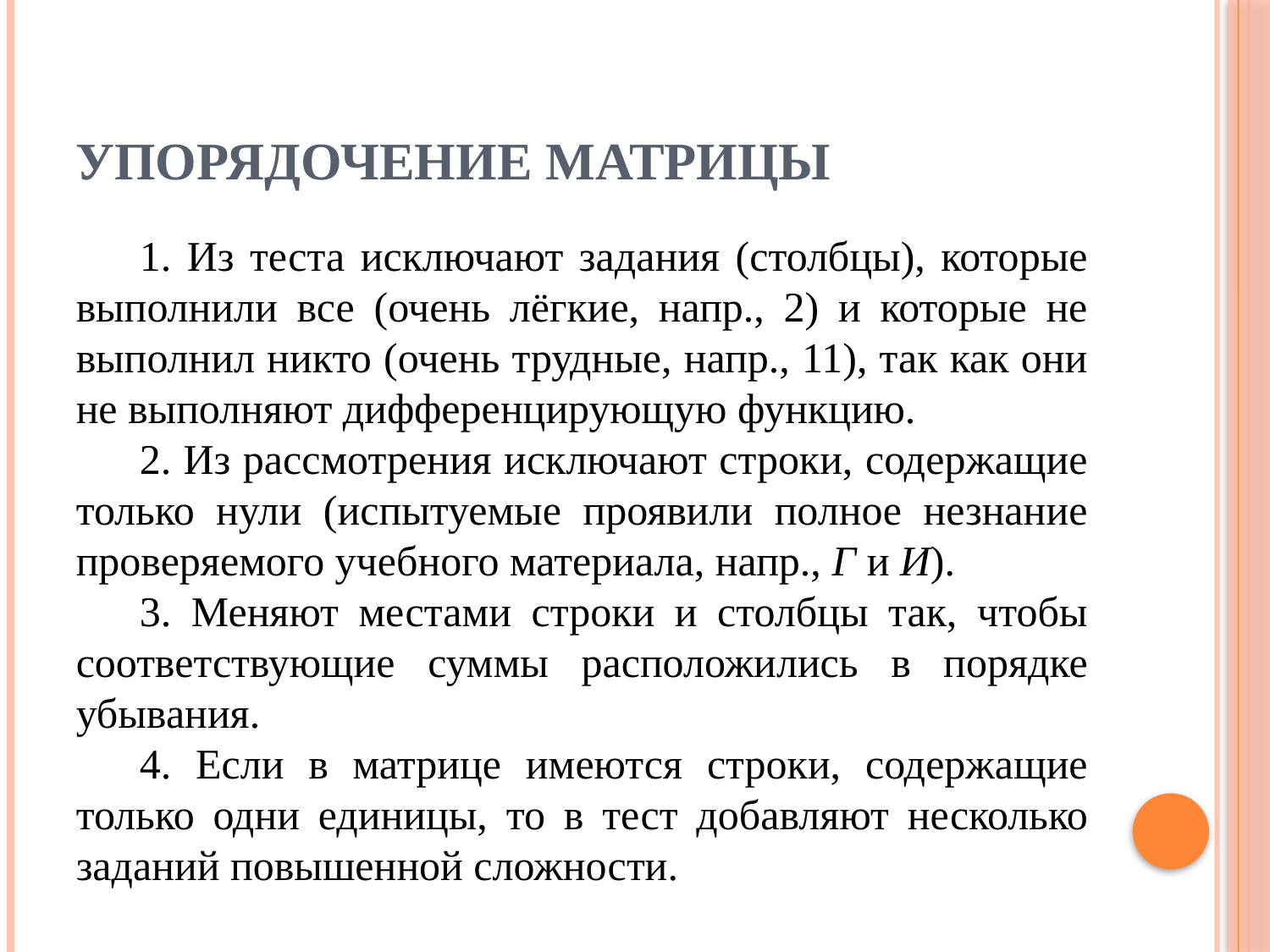

# Упорядочение матрицы
1. Из теста исключают задания (столбцы), которые выполнили все (очень лёгкие, напр., 2) и которые не выполнил никто (очень трудные, напр., 11), так как они не выполняют дифференцирующую функцию.
2. Из рассмотрения исключают строки, содержащие только нули (испытуемые проявили полное незнание проверяемого учебного материала, напр., Г и И).
3. Меняют местами строки и столбцы так, чтобы соответствующие суммы расположились в порядке убывания.
4. Если в матрице имеются строки, содержащие только одни единицы, то в тест добавляют несколько заданий повышенной сложности.